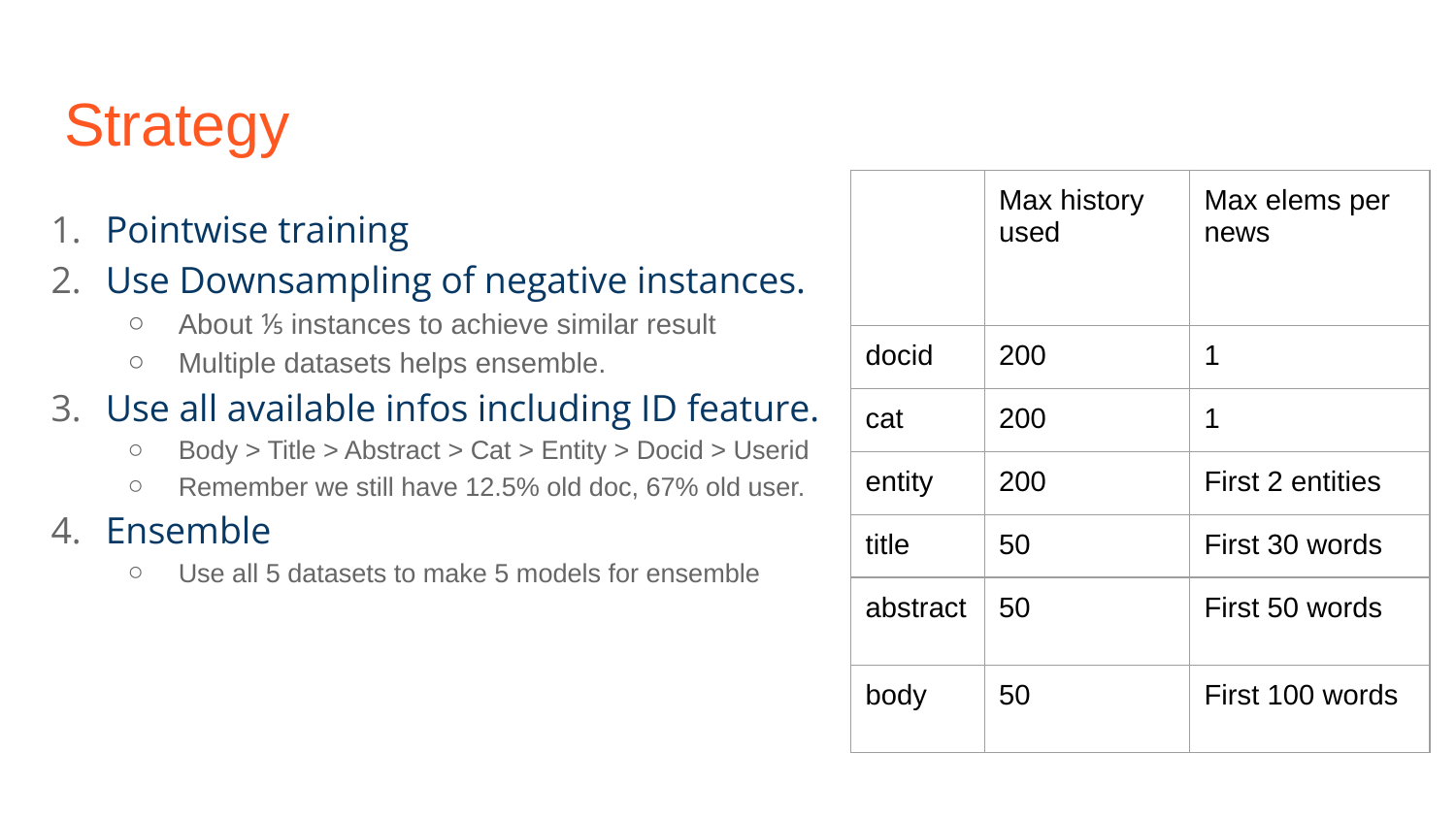

# Strategy
|  | Max history used | Max elems per news |
| --- | --- | --- |
| docid | 200 | 1 |
| cat | 200 | 1 |
| entity | 200 | First 2 entities |
| title | 50 | First 30 words |
| abstract | 50 | First 50 words |
| body | 50 | First 100 words |
Pointwise training
Use Downsampling of negative instances.
About ⅕ instances to achieve similar result
Multiple datasets helps ensemble.
Use all available infos including ID feature.
Body > Title > Abstract > Cat > Entity > Docid > Userid
Remember we still have 12.5% old doc, 67% old user.
Ensemble
Use all 5 datasets to make 5 models for ensemble